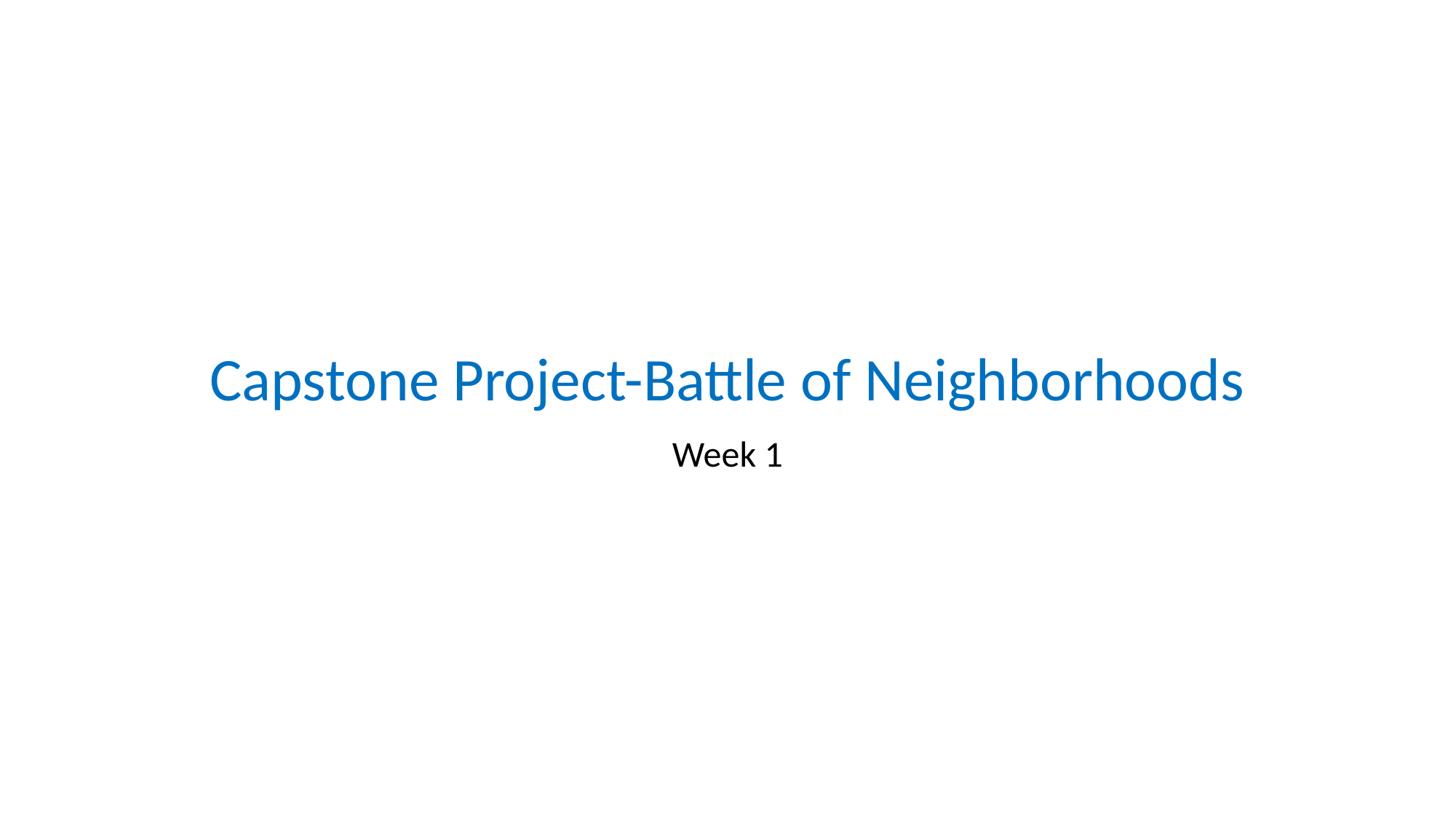

# Capstone Project-Battle of Neighborhoods
Week 1